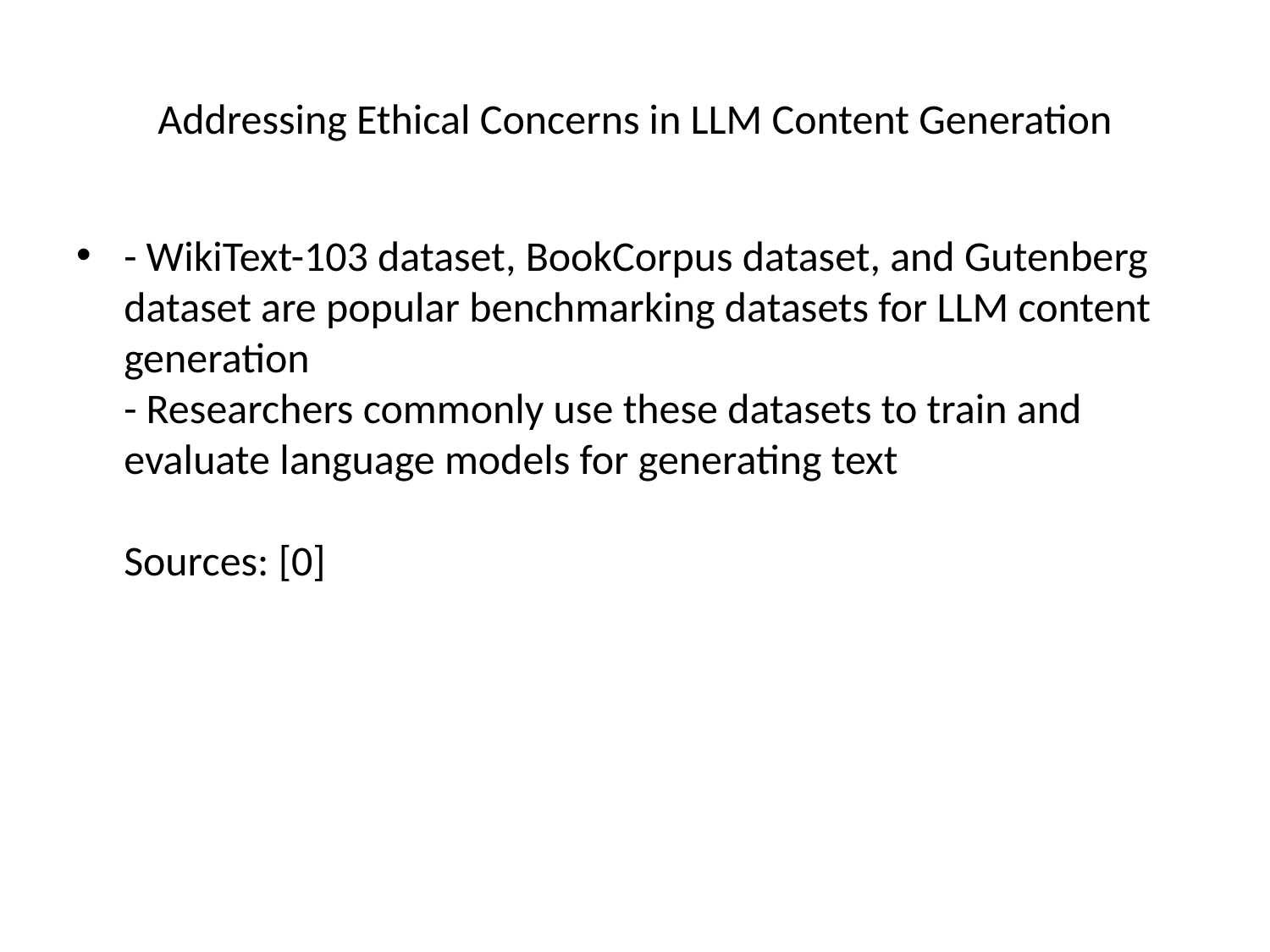

# Addressing Ethical Concerns in LLM Content Generation
- WikiText-103 dataset, BookCorpus dataset, and Gutenberg dataset are popular benchmarking datasets for LLM content generation
- Researchers commonly use these datasets to train and evaluate language models for generating text
Sources: [0]